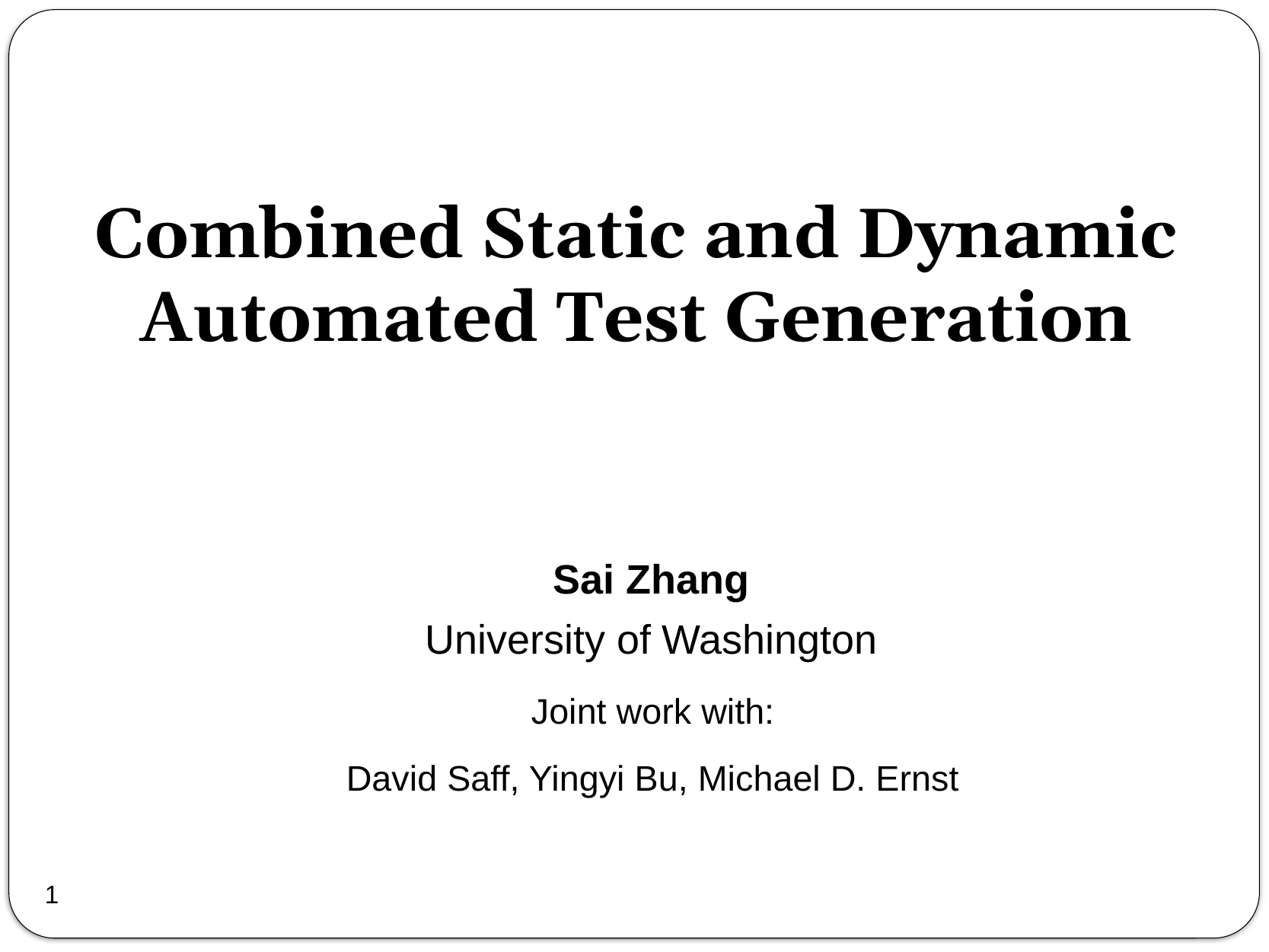

# Combined Static and Dynamic Automated Test Generation
Sai Zhang

University of Washington
Joint work with:

David Saff, Yingyi Bu, Michael D. Ernst
1